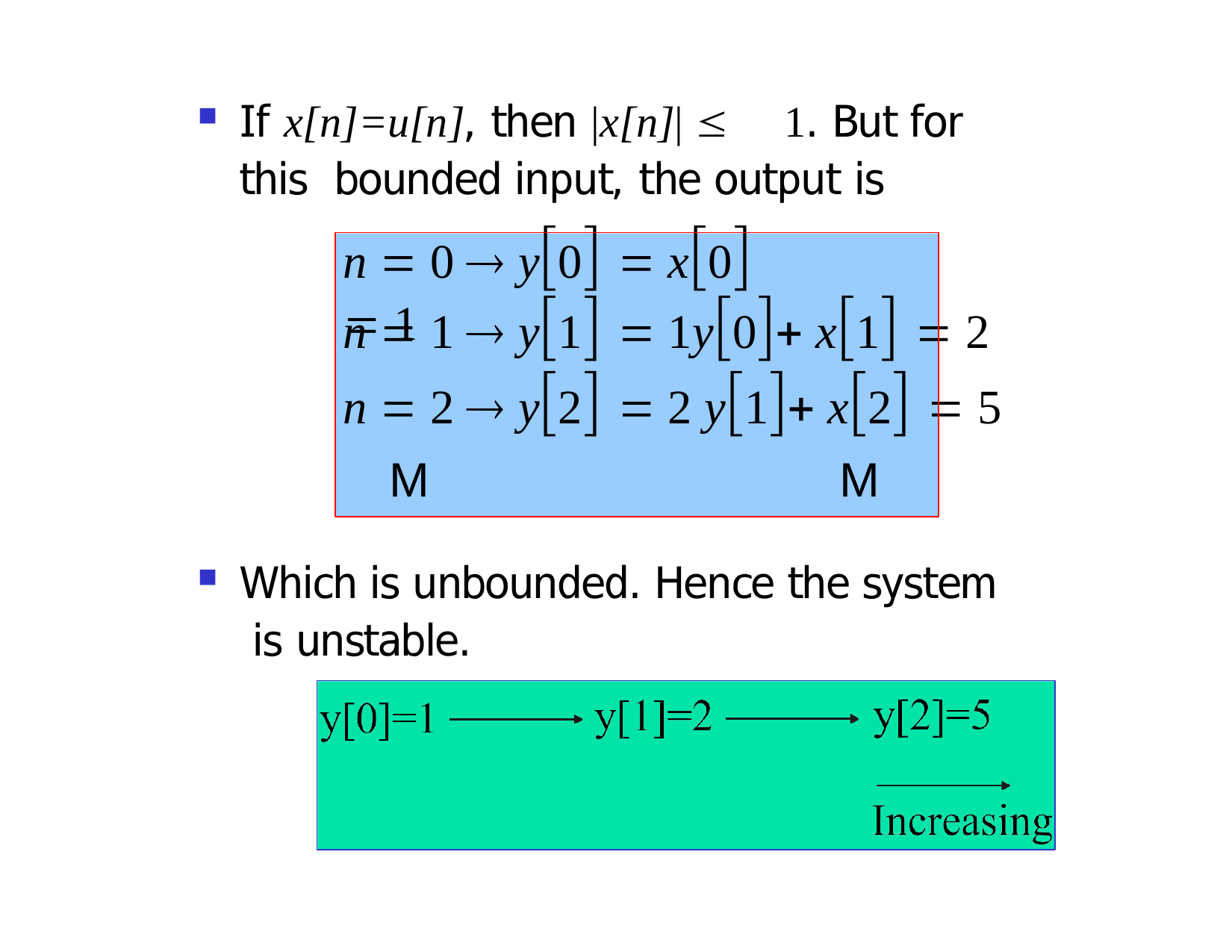

If x[n]=u[n], then |x[n]| ≤	1. But for this  bounded input, the output is
# n = 0 → y[0] = x[0] = 1

n = 1 → y[1] = 1y[0]+ x[1] = 2
n = 2 → y[2] = 2 y[1]+ x[2] = 5
M	M
Which is unbounded. Hence the system  is unstable.

Dr. B. S. Daga  Fr.CRCE, Mumbai